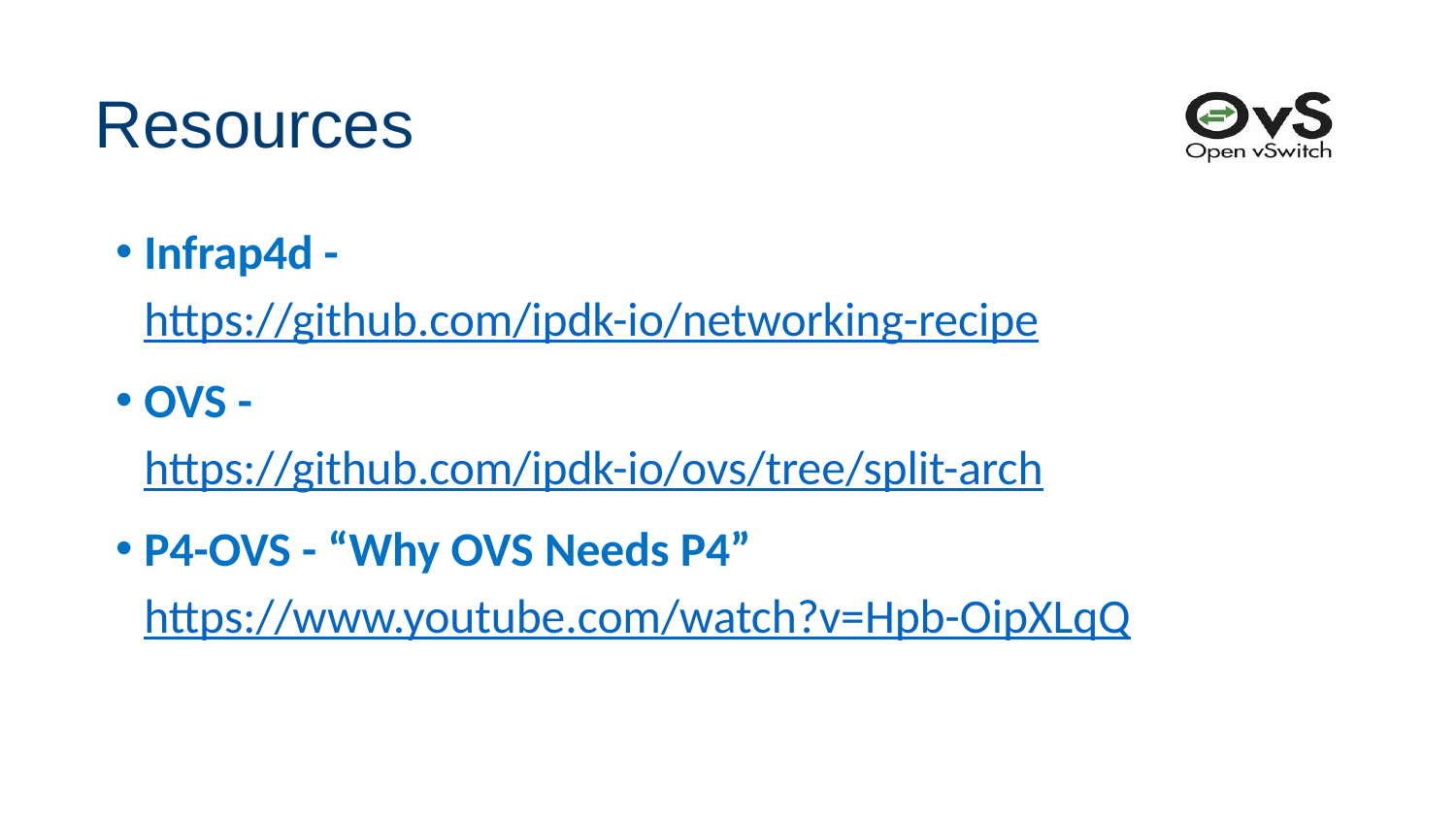

# Resources
Infrap4d -  https://github.com/ipdk-io/networking-recipe
OVS -
https://github.com/ipdk-io/ovs/tree/split-arch
P4-OVS - “Why OVS Needs P4”
https://www.youtube.com/watch?v=Hpb-OipXLqQ